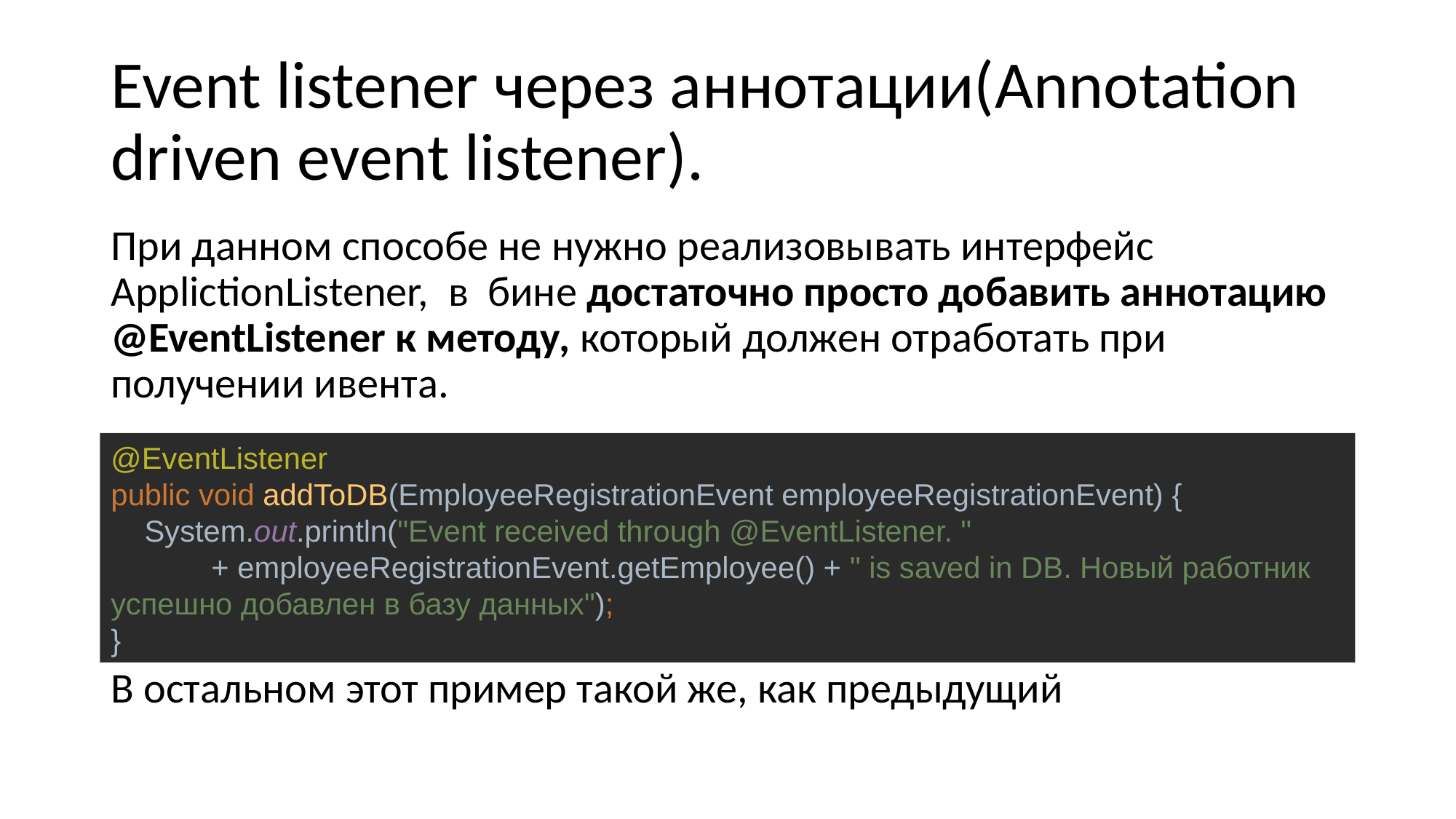

# Event listener через аннотации(Annotation driven event listener).
При данном способе не нужно реализовывать интерфейс ApplictionListener,  в  бине достаточно просто добавить аннотацию @EventListener к методу, который должен отработать при получении ивента.

В остальном этот пример такой же, как предыдущий

@EventListener
public void addToDB(EmployeeRegistrationEvent employeeRegistrationEvent) {
    System.out.println("Event received through @EventListener. "
            + employeeRegistrationEvent.getEmployee() + " is saved in DB. Новый работник успешно добавлен в базу данных");
}